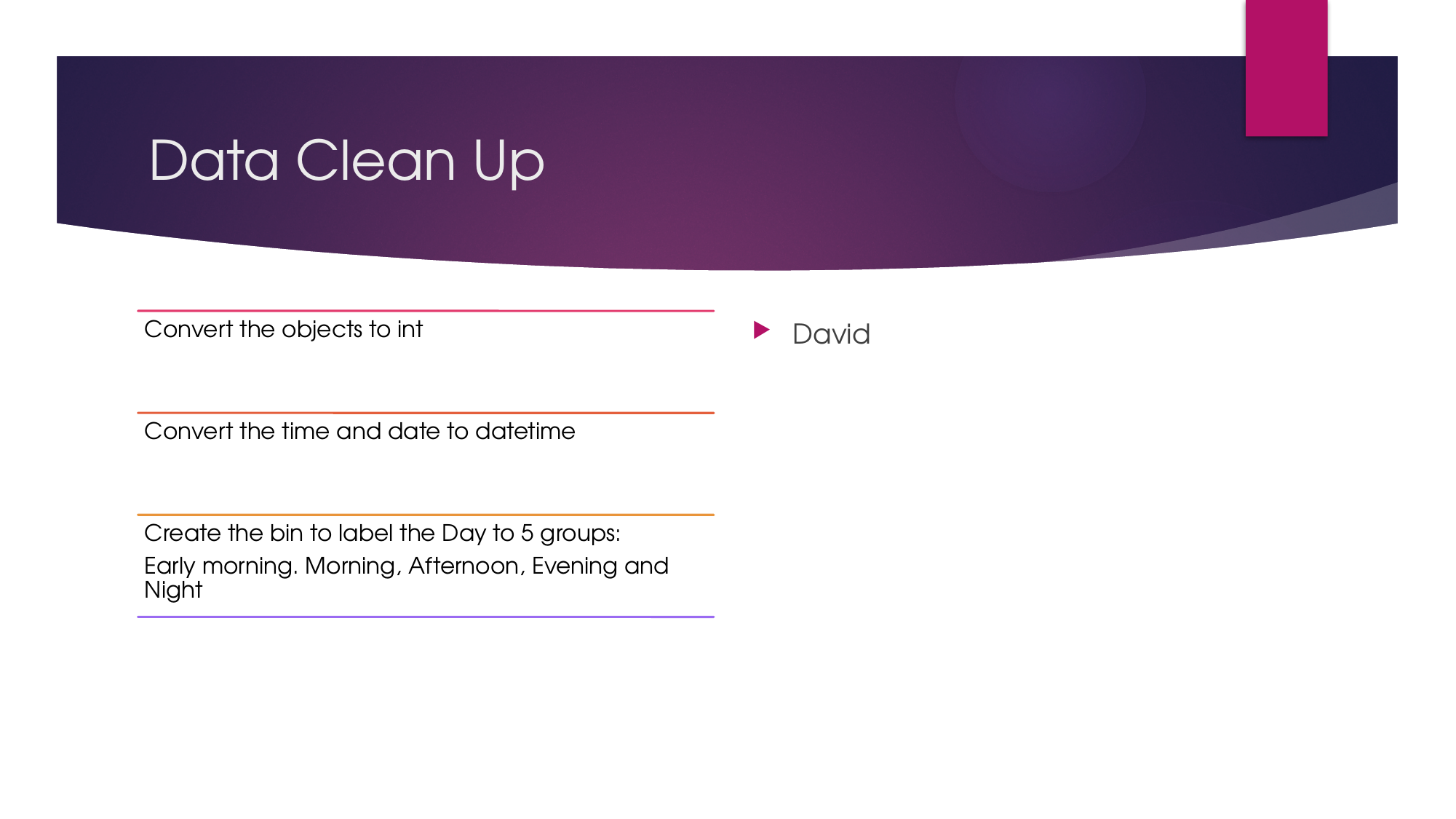

# Data Clean Up
Convert the objects to int
Convert the time and date to datetime
Create the bin to label the Day to 5 groups:
Early morning. Morning, Afternoon, Evening and Night

David